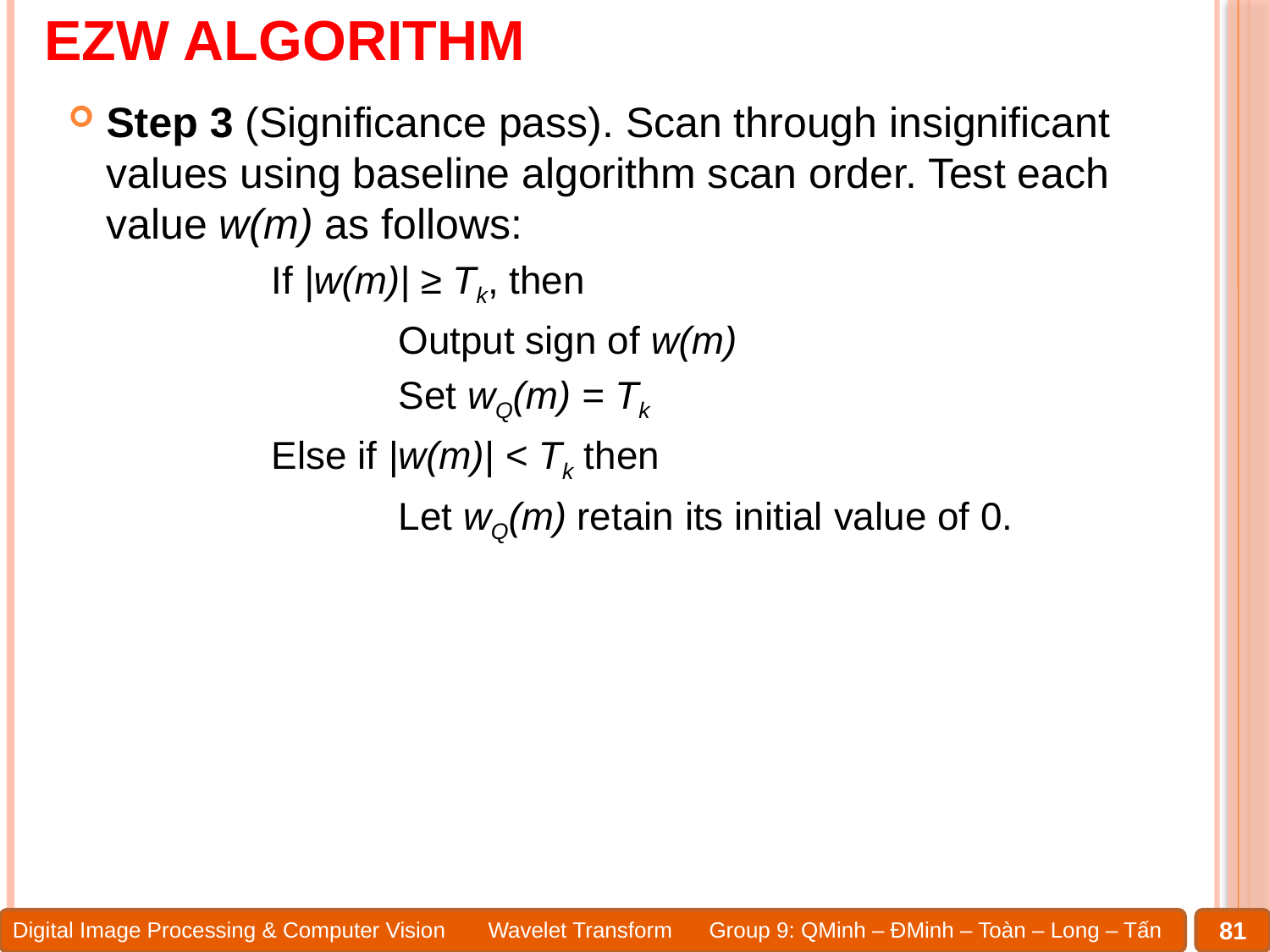

# EZW ALGORITHM
Step 3 (Significance pass). Scan through insignificant values using baseline algorithm scan order. Test each value w(m) as follows:
If |w(m)| ≥ Tk, then
	Output sign of w(m)
	Set wQ(m) = Tk
Else if |w(m)| < Tk then
	Let wQ(m) retain its initial value of 0.
81